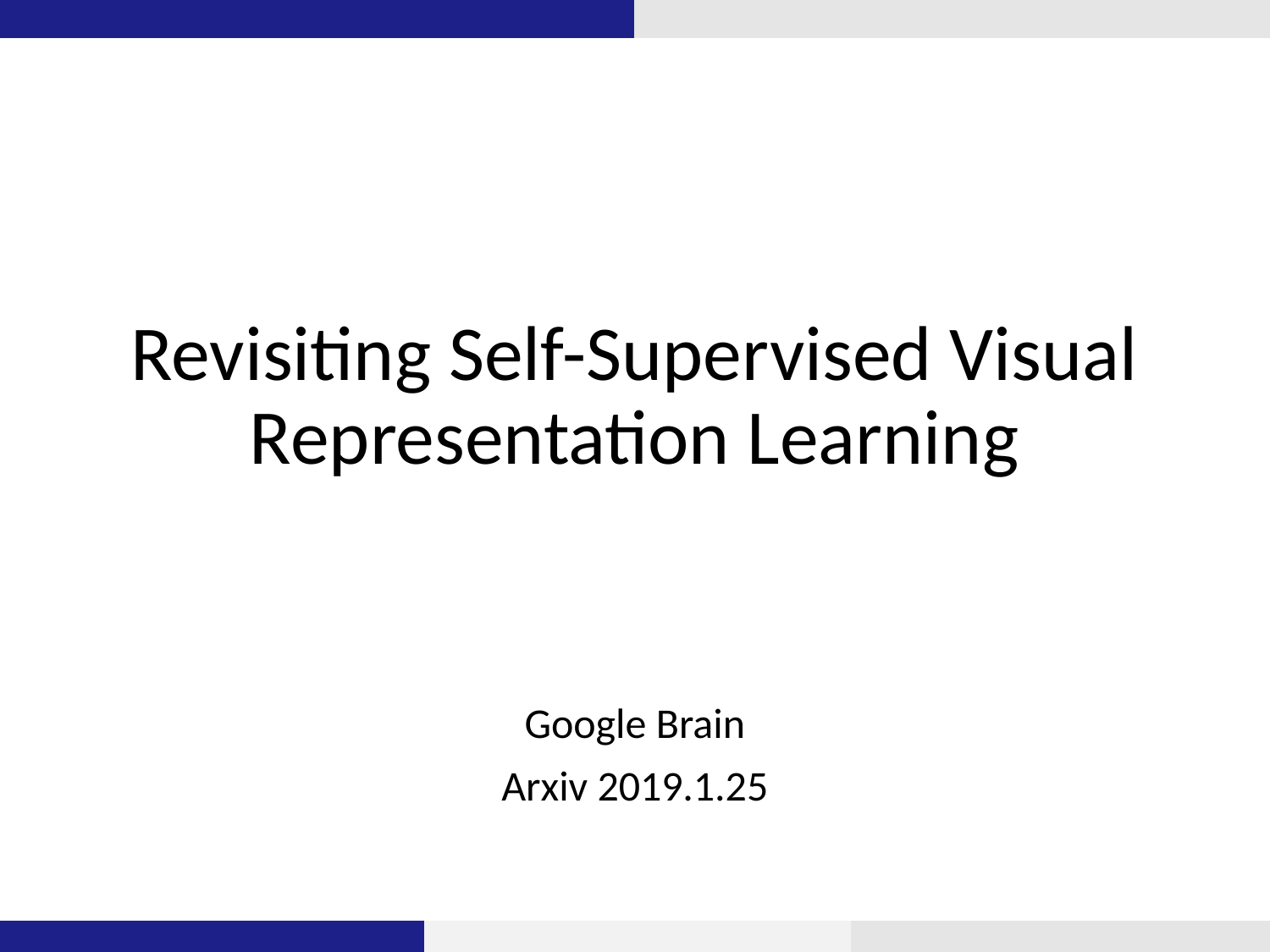

# Revisiting Self-Supervised Visual Representation Learning

Google Brain
Arxiv 2019.1.25